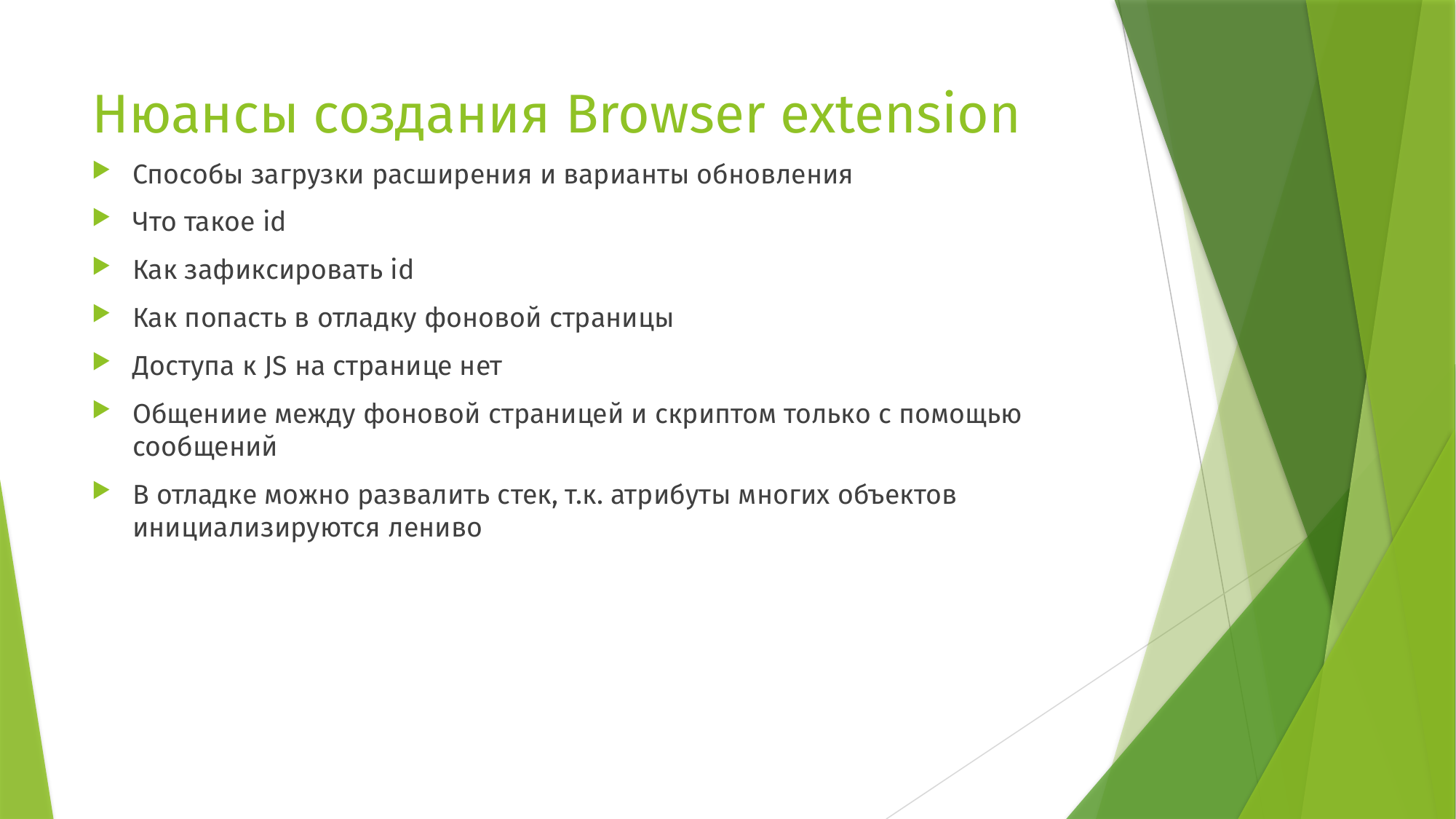

# Нюансы создания Browser extension
Способы загрузки расширения и варианты обновления
Что такое id
Как зафиксировать id
Как попасть в отладку фоновой страницы
Доступа к JS на странице нет
Общениие между фоновой страницей и скриптом только с помощью сообщений
В отладке можно развалить стек, т.к. атрибуты многих объектов инициализируются лениво